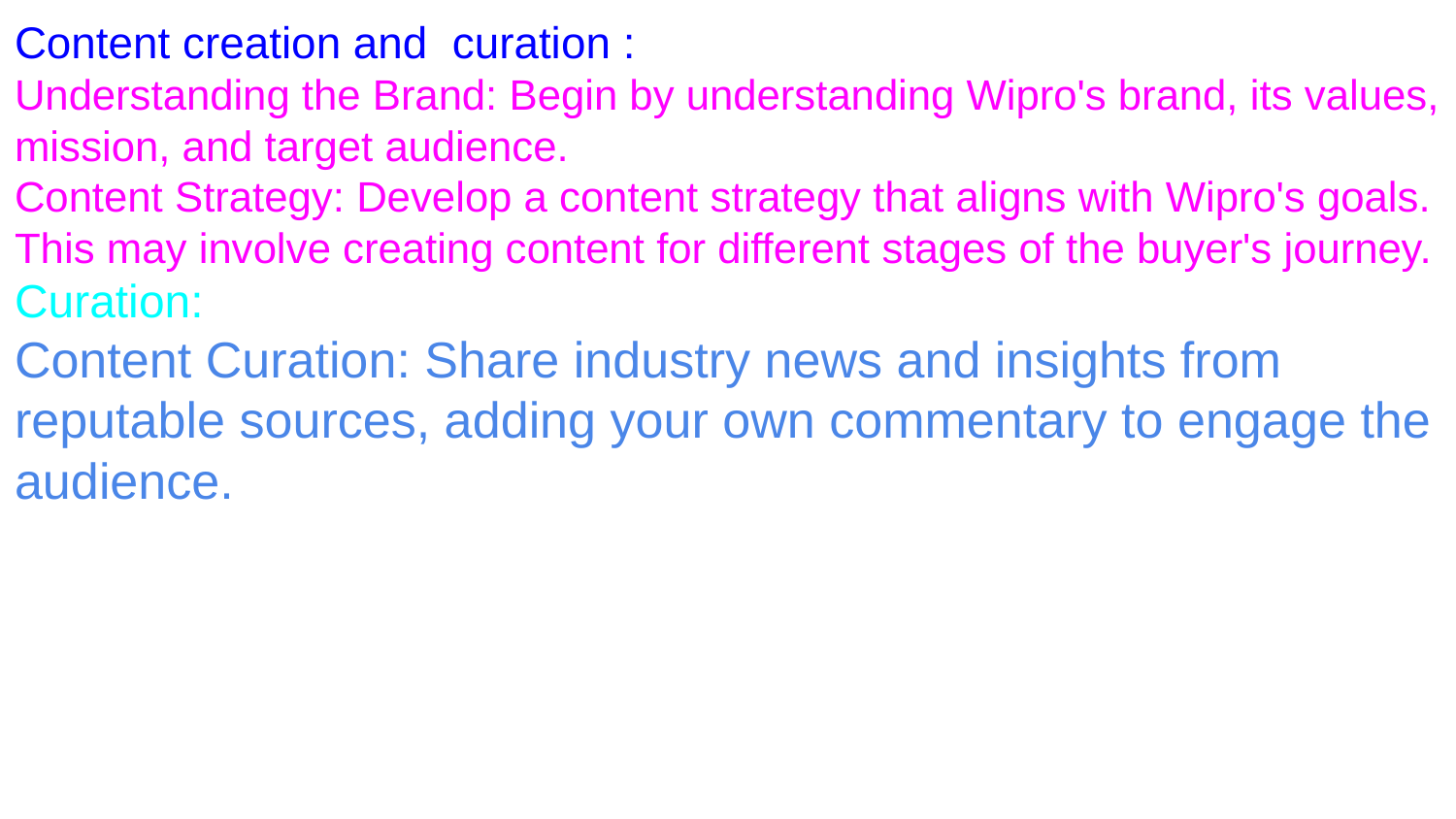

Content creation and  curation :
Understanding the Brand: Begin by understanding Wipro's brand, its values, mission, and target audience.
Content Strategy: Develop a content strategy that aligns with Wipro's goals. This may involve creating content for different stages of the buyer's journey.
Curation:
Content Curation: Share industry news and insights from reputable sources, adding your own commentary to engage the audience.